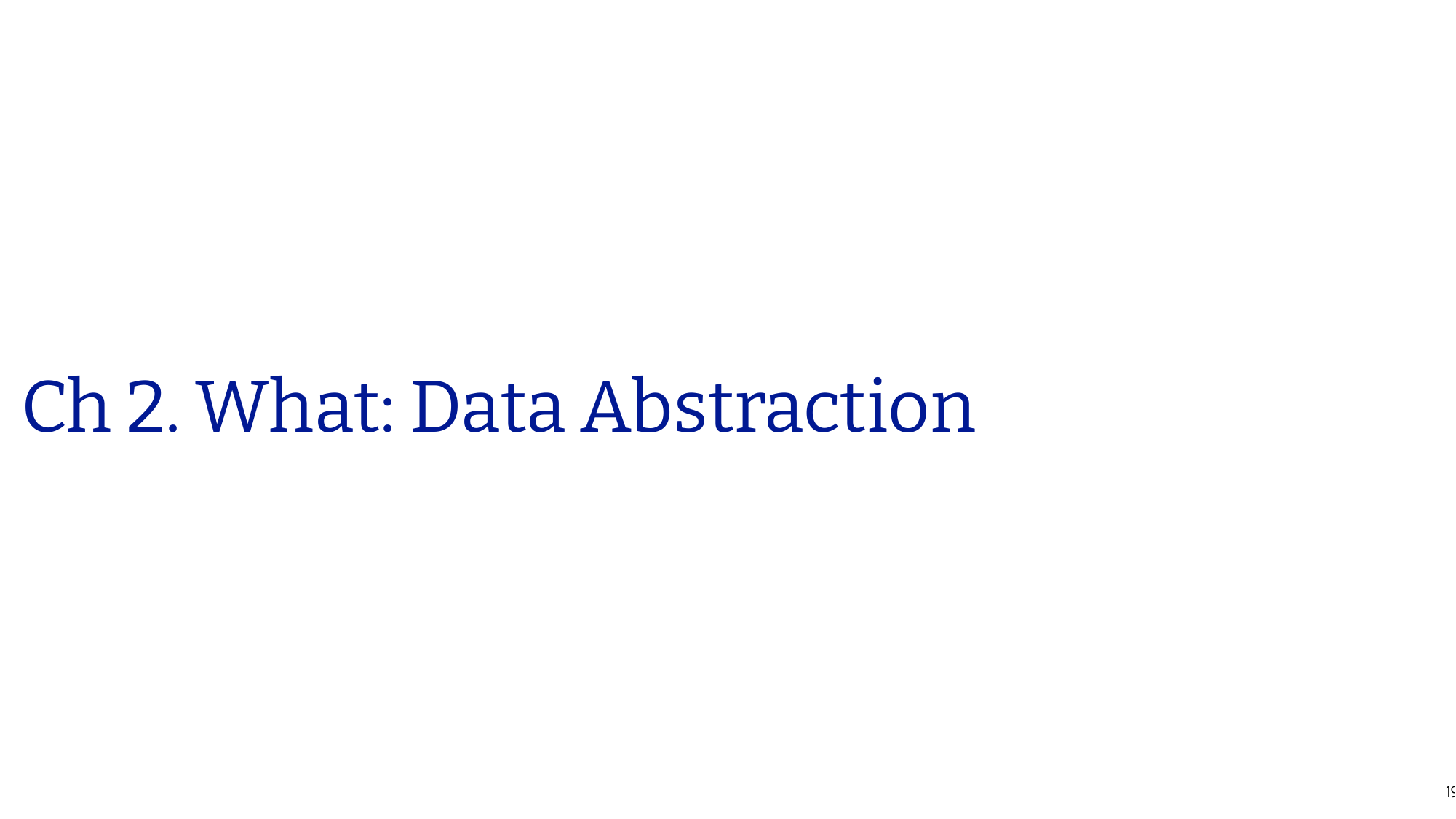

# Ch 2. What: Data Abstraction
19